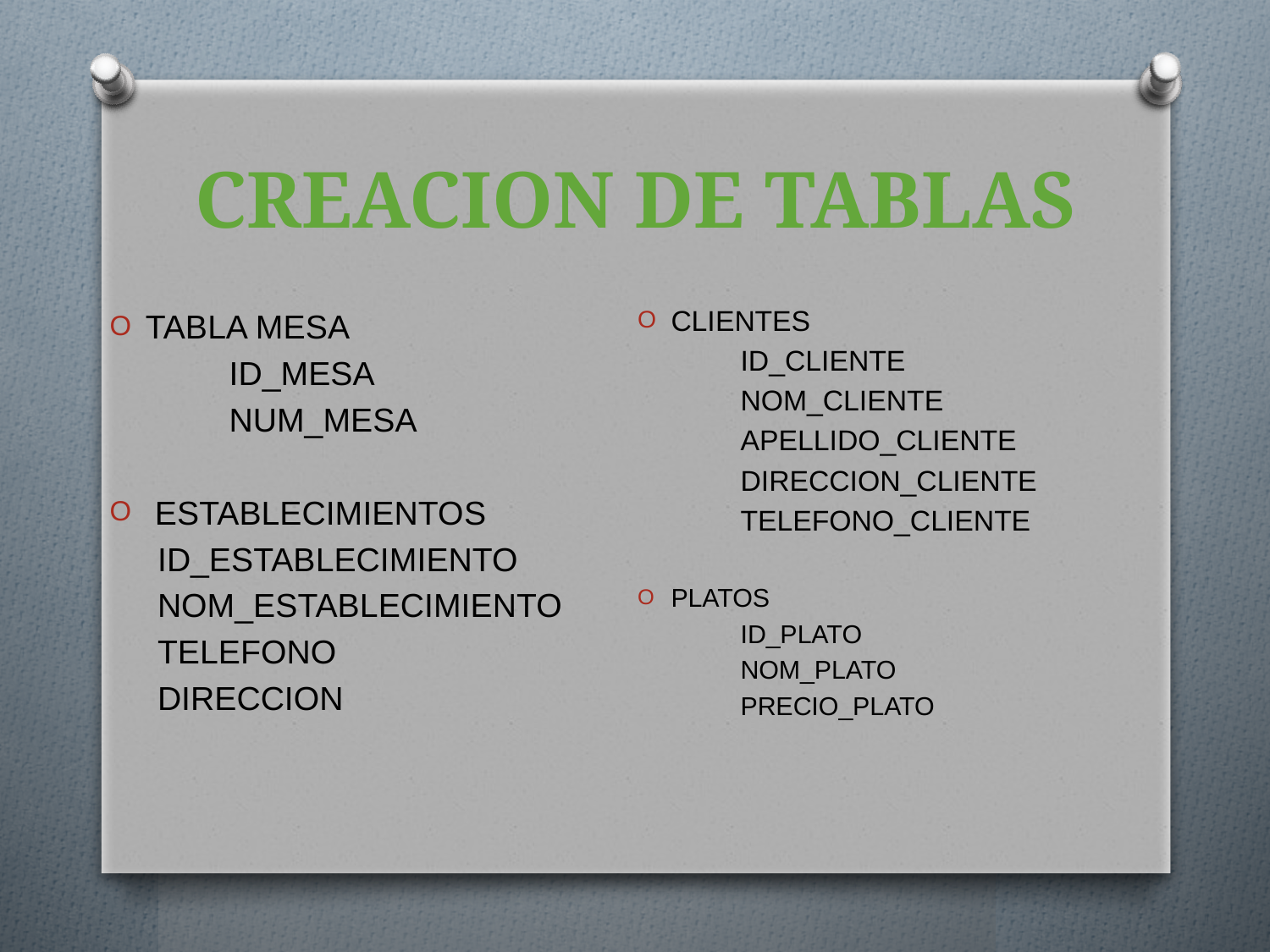

# CREACION DE TABLAS
CLIENTES
	ID_CLIENTE
	NOM_CLIENTE
	APELLIDO_CLIENTE
	DIRECCION_CLIENTE
	TELEFONO_CLIENTE

PLATOS
	ID_PLATO
	NOM_PLATO
	PRECIO_PLATO

TABLA MESA
	ID_MESA
	NUM_MESA

 ESTABLECIMIENTOS
	ID_ESTABLECIMIENTO
	NOM_ESTABLECIMIENTO
	TELEFONO
	DIRECCION